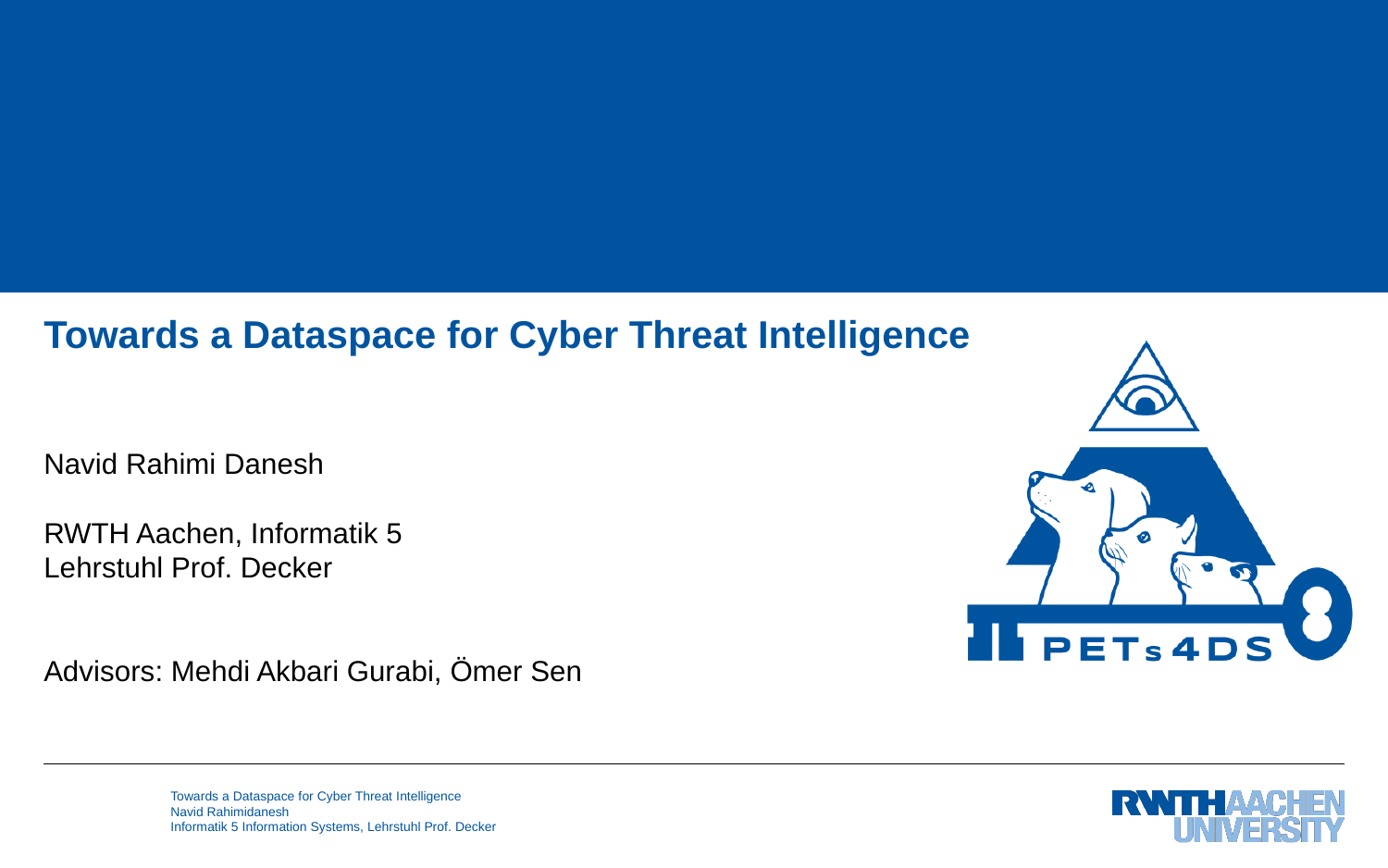

# Towards a Dataspace for Cyber Threat Intelligence

Navid Rahimi Danesh

RWTH Aachen, Informatik 5
Lehrstuhl Prof. Decker

Advisors: Mehdi Akbari Gurabi, Ömer Sen